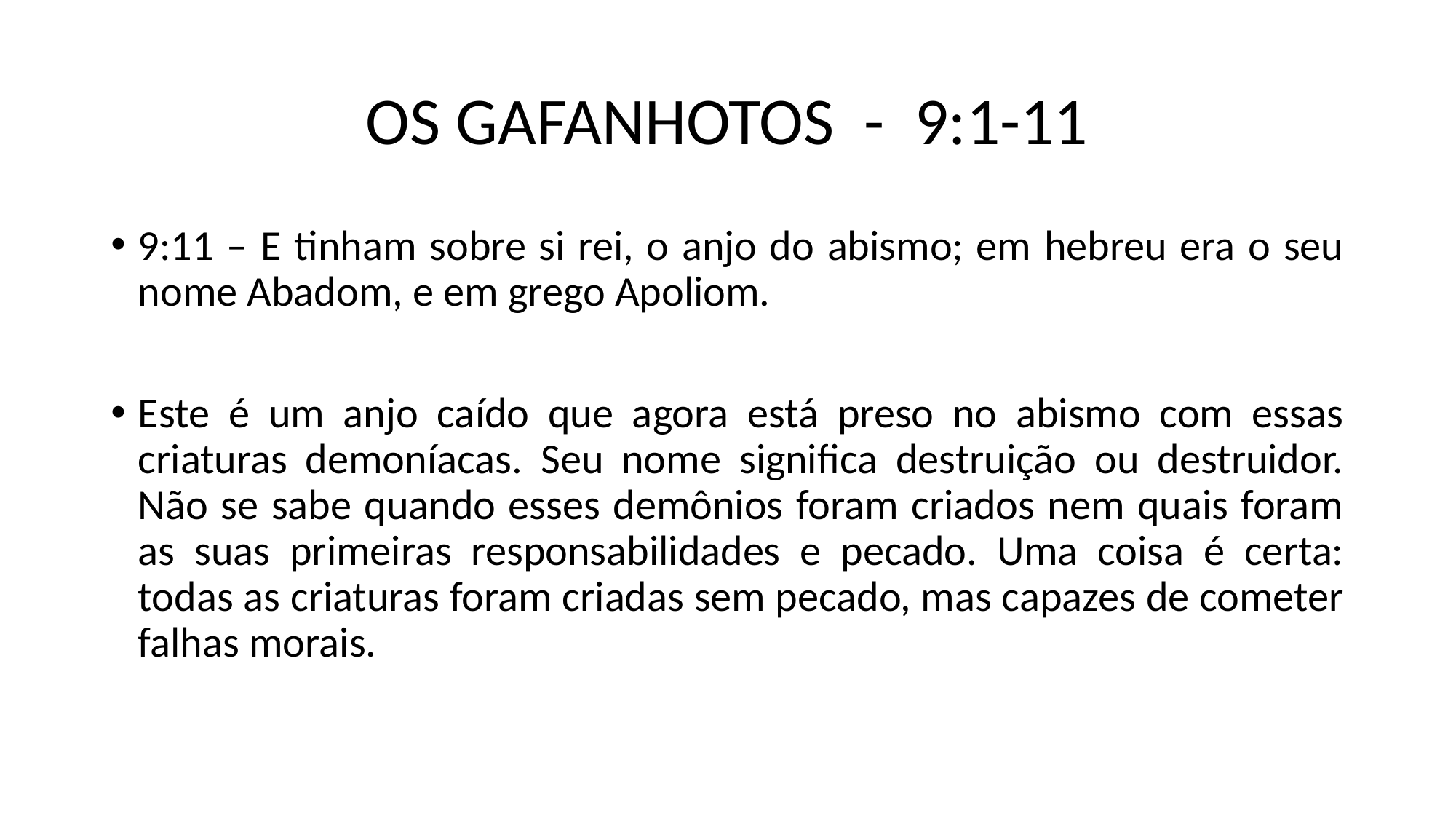

# OS GAFANHOTOS  -  9:1-11
9:11 – E tinham sobre si rei, o anjo do abismo; em hebreu era o seu nome Abadom, e em grego Apoliom.

Este é um anjo caído que agora está preso no abismo com essas criaturas demoníacas. Seu nome significa destruição ou destruidor. Não se sabe quando esses demônios foram criados nem quais foram as suas primeiras responsabilidades e pecado. Uma coisa é certa: todas as criaturas foram criadas sem pecado, mas capazes de cometer falhas morais.